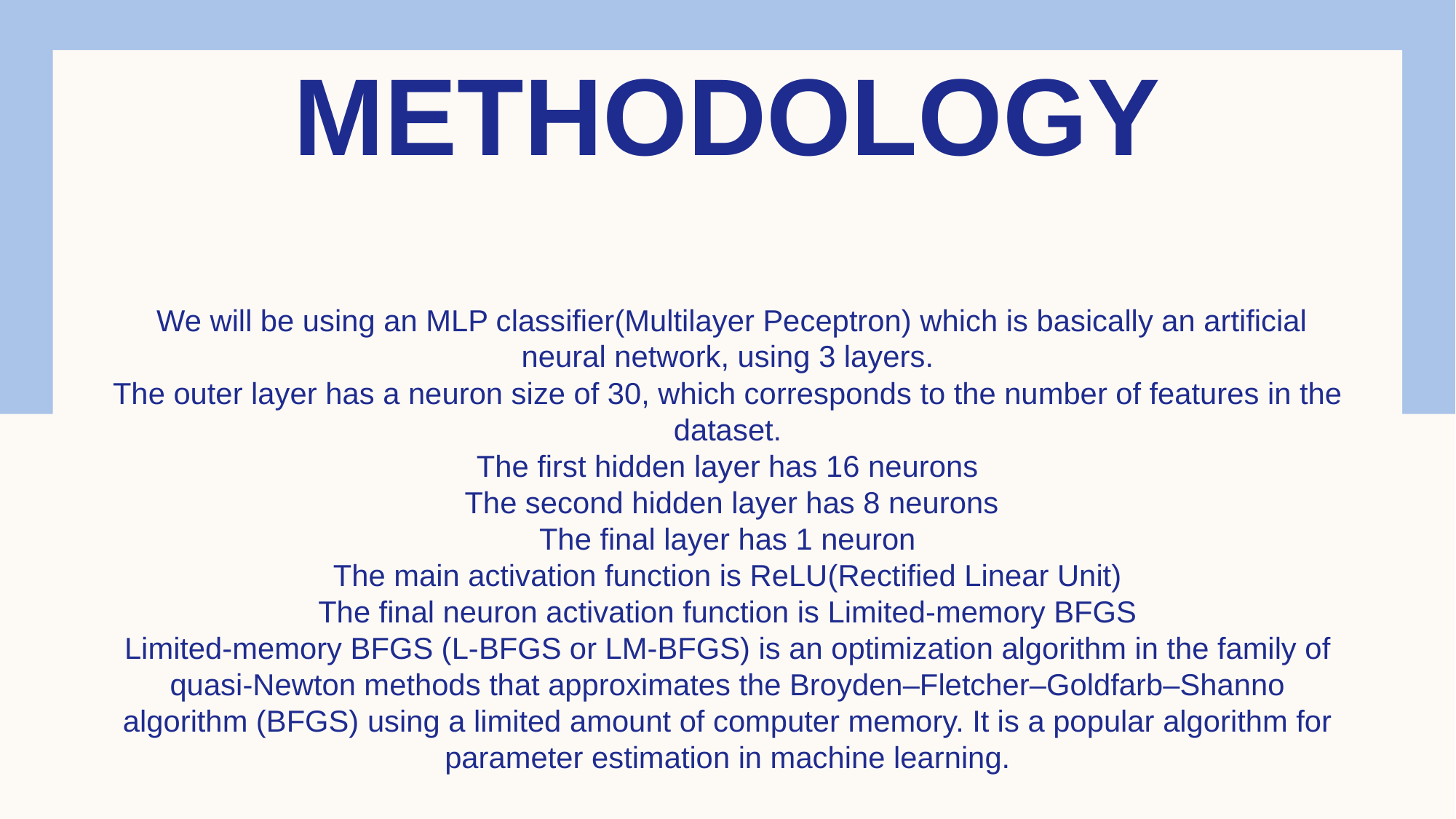

# METHODOLOGY We will be using an MLP classifier(Multilayer Peceptron) which is basically an artificial neural network, using 3 layers.
The outer layer has a neuron size of 30, which corresponds to the number of features in the dataset.
The first hidden layer has 16 neurons
 The second hidden layer has 8 neurons
The final layer has 1 neuron
The main activation function is ReLU(Rectified Linear Unit)
The final neuron activation function is Limited-memory BFGS
Limited-memory BFGS (L-BFGS or LM-BFGS) is an optimization algorithm in the family of quasi-Newton methods that approximates the Broyden–Fletcher–Goldfarb–Shanno algorithm (BFGS) using a limited amount of computer memory. It is a popular algorithm for parameter estimation in machine learning.